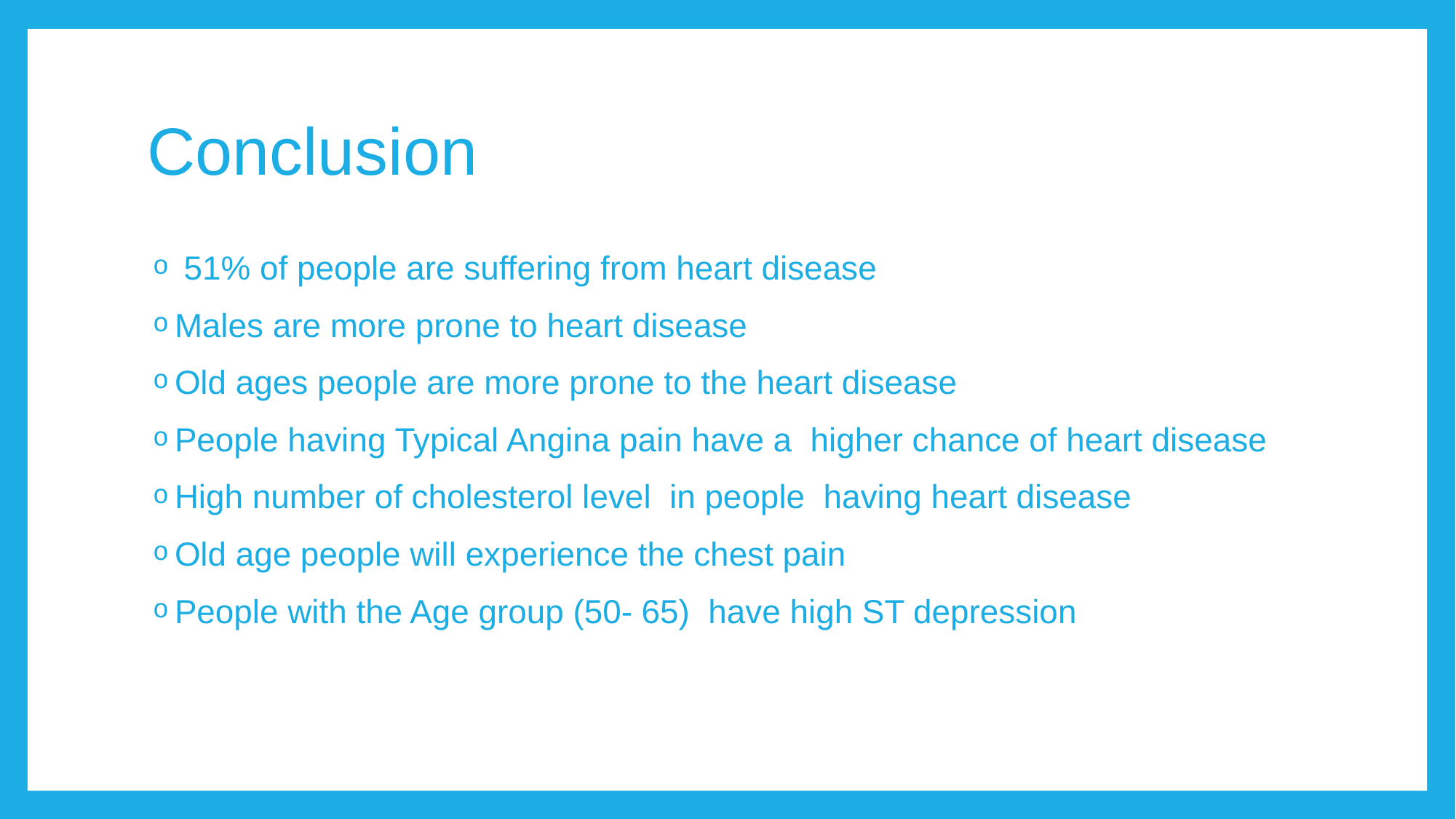

# Conclusion
 51% of people are suffering from heart disease
Males are more prone to heart disease
Old ages people are more prone to the heart disease
People having Typical Angina pain have a  higher chance of heart disease
High number of cholesterol level  in people  having heart disease
Old age people will experience the chest pain
People with the Age group (50- 65)  have high ST depression